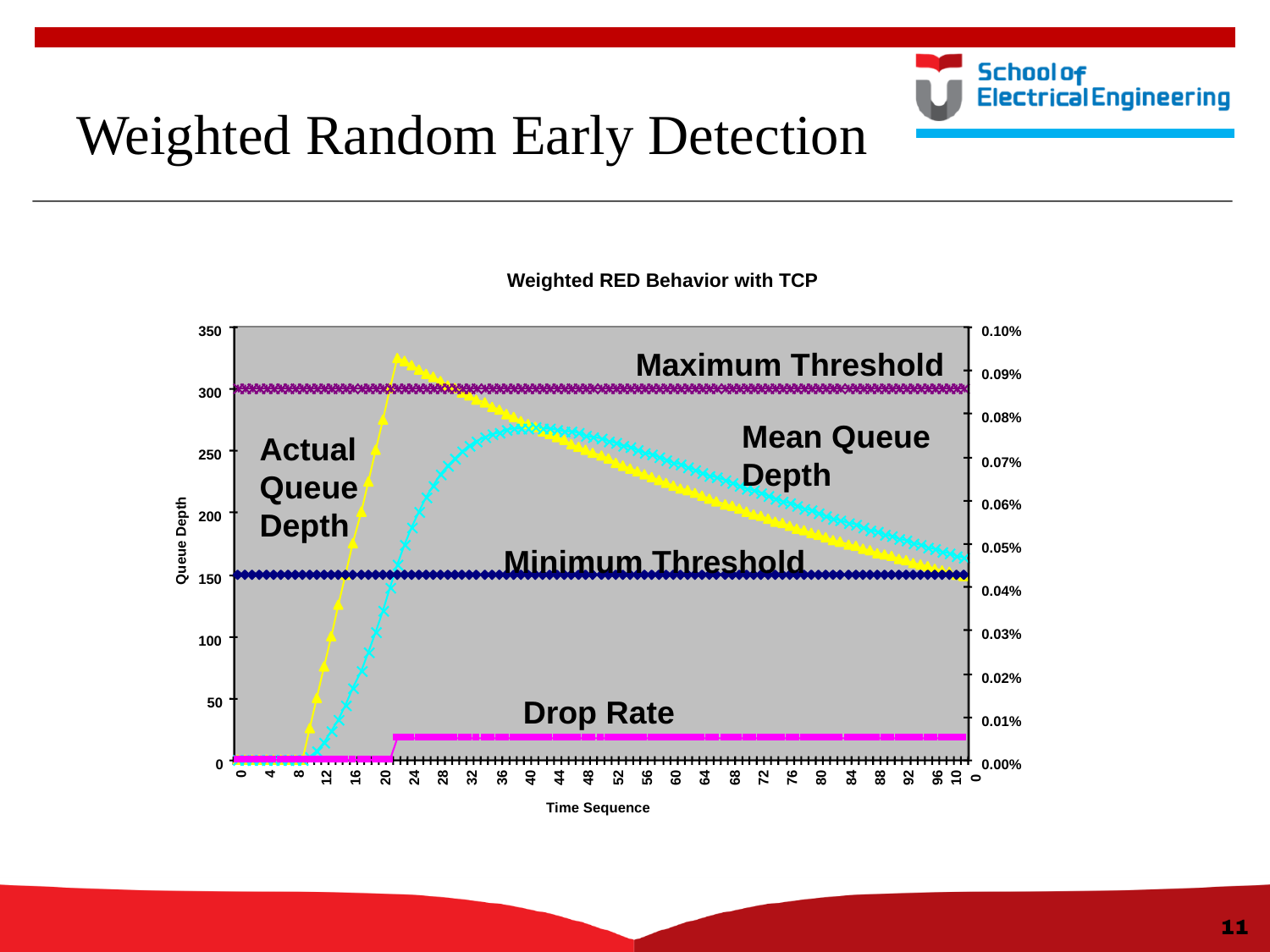

# Weighted Random Early Detection

Weighted RED Behavior with TCP
350
0.10%

Maximum Threshold
Maximum Threshold

0.09%

300

0.08%

Mean Queue
Depth

Actual
Queue
Depth

250

0.07%

0.06%

200

Queue Depth

0.05%

Minimum Threshold

150

Minimum Threshold

0.04%

0.03%
100

0.02%

Drop Rate
Drop Rate
50

0.01%

0
0.00%

8
0
4

12
16
20
24
28
32
36
40
44
48
52
56
60
64
68
72
76
80
84
88
92
96
10
0
Time Sequence
11